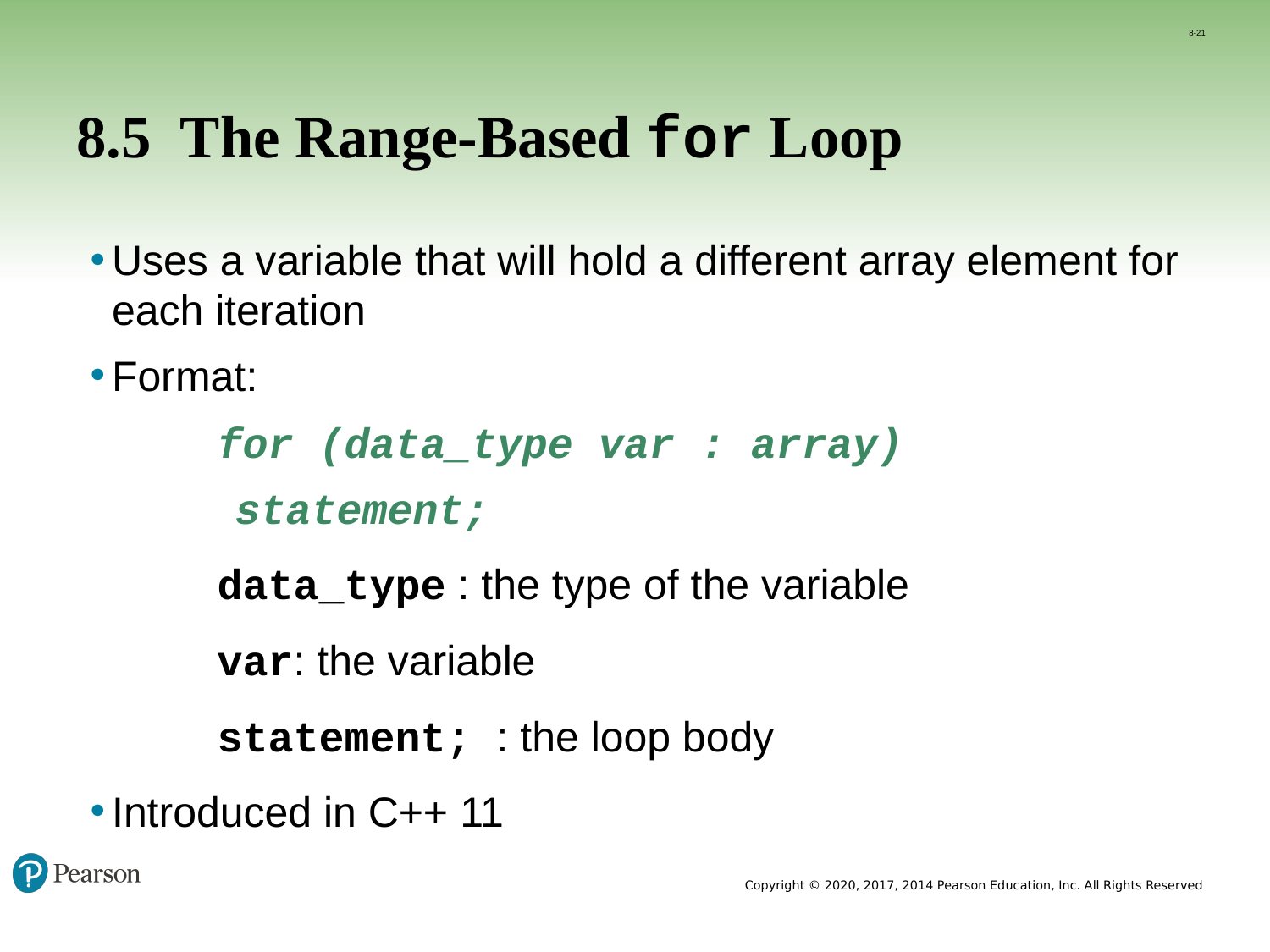

8-21
# 8.5  The Range-Based for Loop
Uses a variable that will hold a different array element for each iteration
Format:
for (data_type var : array)
	statement;
	data_type : the type of the variable
	var: the variable
	statement; : the loop body
Introduced in C++ 11